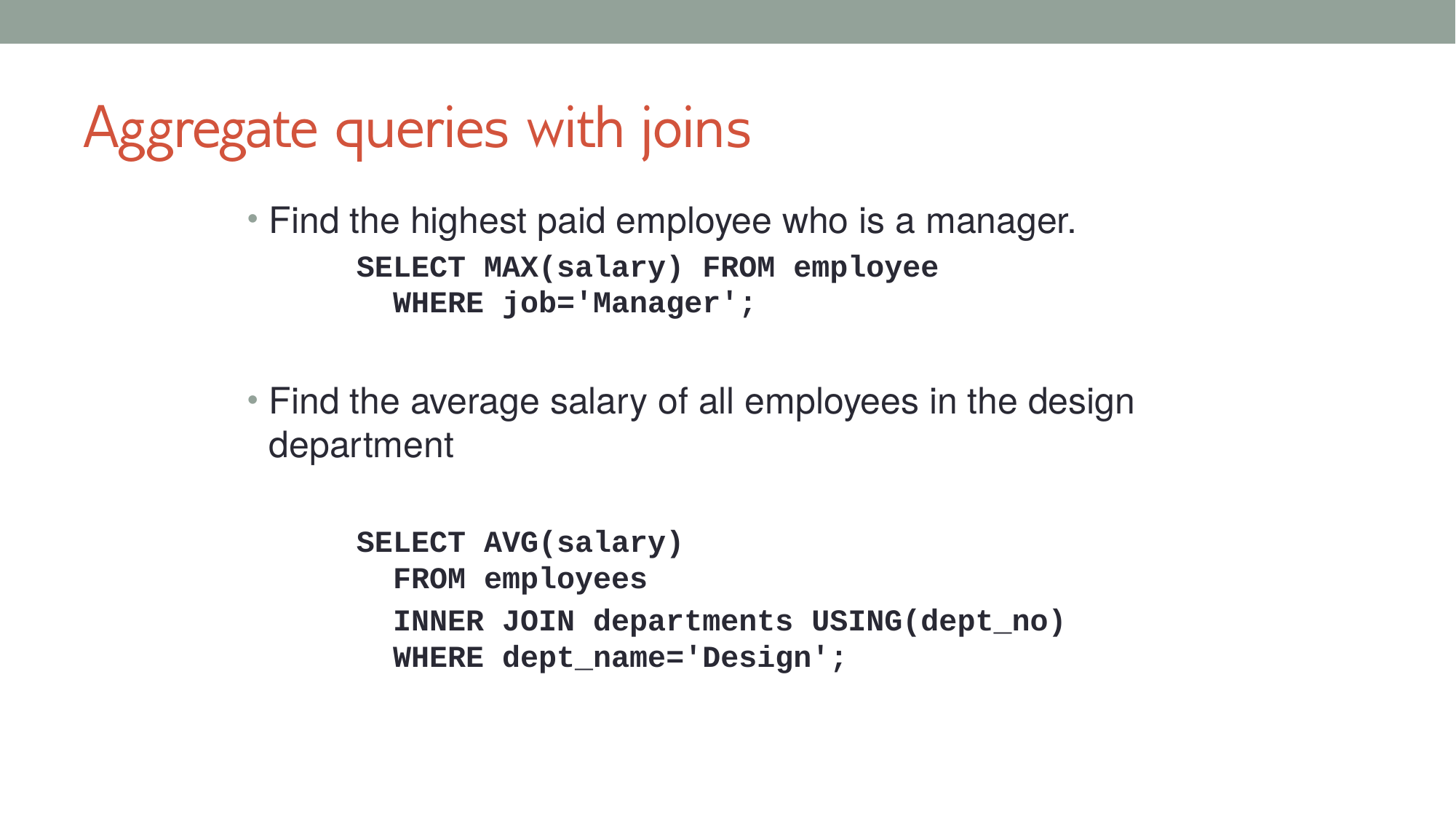

# Aggregate queries with joins
Find the highest paid employee who is a manager.
	SELECT MAX(salary) FROM employee
	  WHERE job='Manager';

Find the average salary of all employees in the design department

	SELECT AVG(salary)
  	  FROM employees
	  INNER JOIN departments USING(dept_no)
  	  WHERE dept_name='Design';